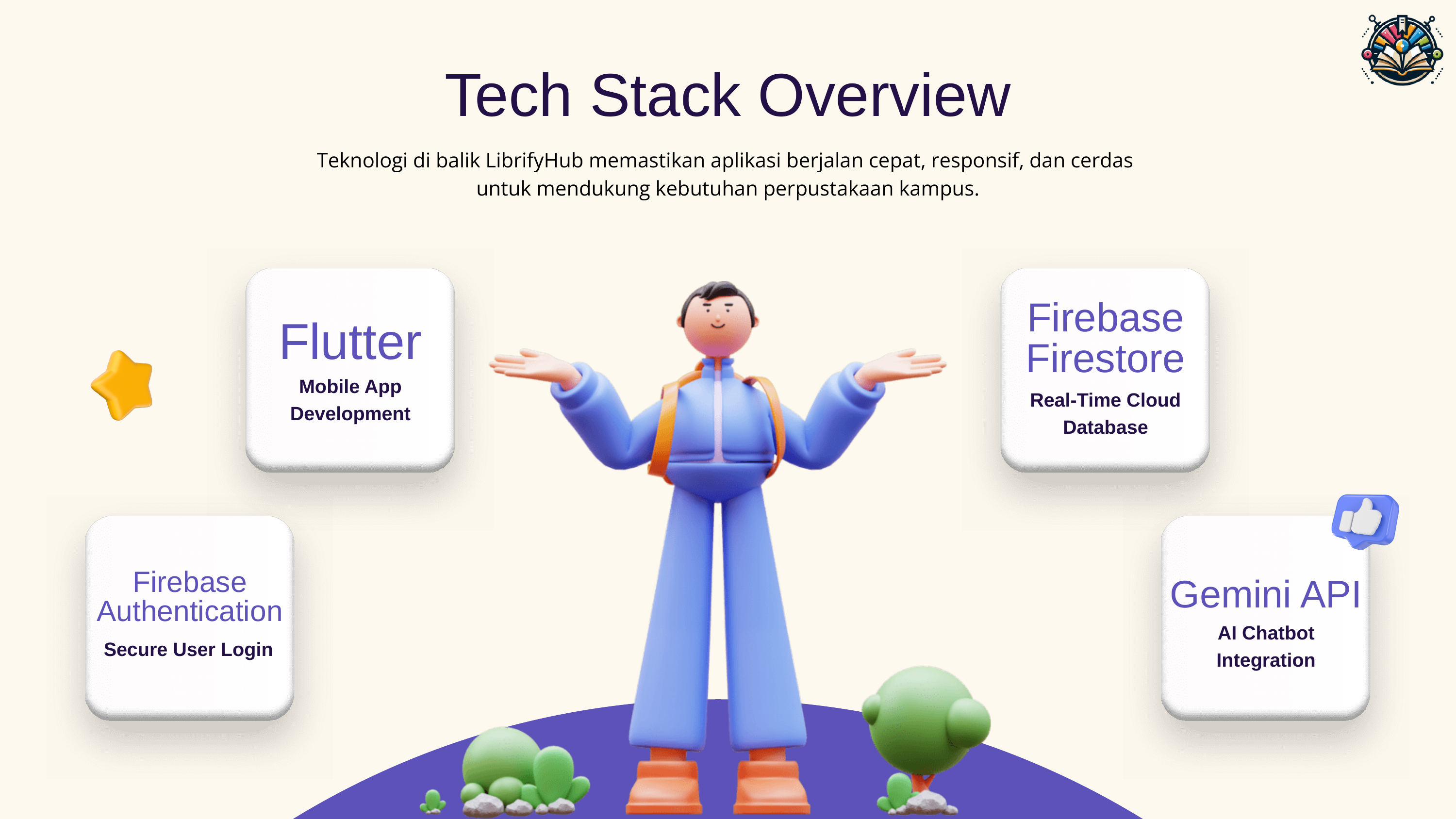

Tech Stack Overview
Teknologi di balik LibrifyHub memastikan aplikasi berjalan cepat, responsif, dan cerdas
untuk mendukung kebutuhan perpustakaan kampus.

Flutter
Firebase Firestore

Mobile App Development
Real-Time Cloud Database

Gemini API
Firebase Authentication
AI Chatbot Integration
Secure User Login